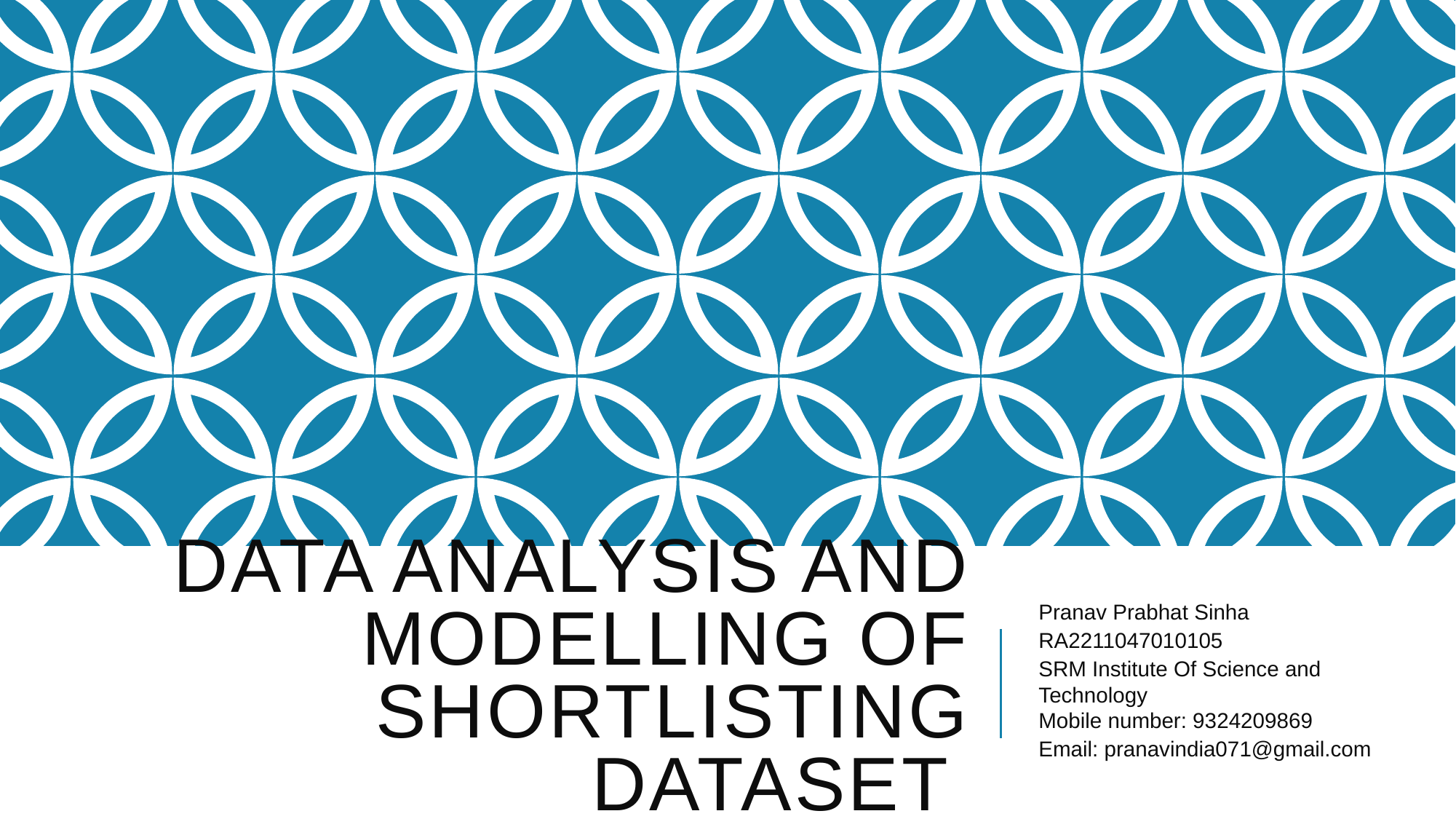

# Data Analysis and Modelling of Shortlisting Dataset
Pranav Prabhat Sinha
RA2211047010105
SRM Institute Of Science and Technology
Mobile number: 9324209869
Email: pranavindia071@gmail.com